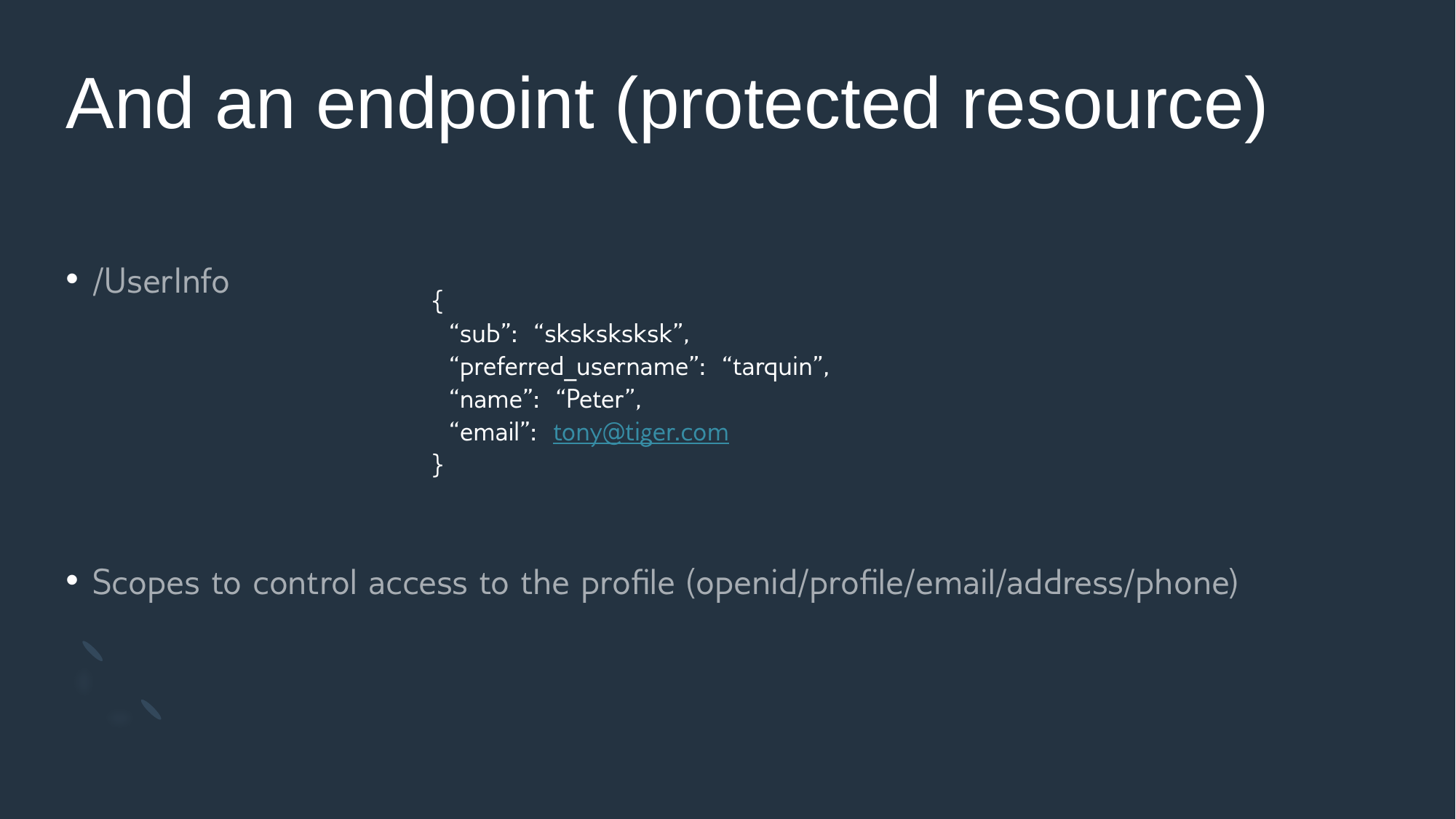

# And an endpoint (protected resource)
/UserInfo

Scopes to control access to the profile (openid/profile/email/address/phone)
{
  “sub”:  “sksksksksk”,
  “preferred_username”:  “tarquin”,
  “name”:  “Peter”,
  “email”:  tony@tiger.com
}